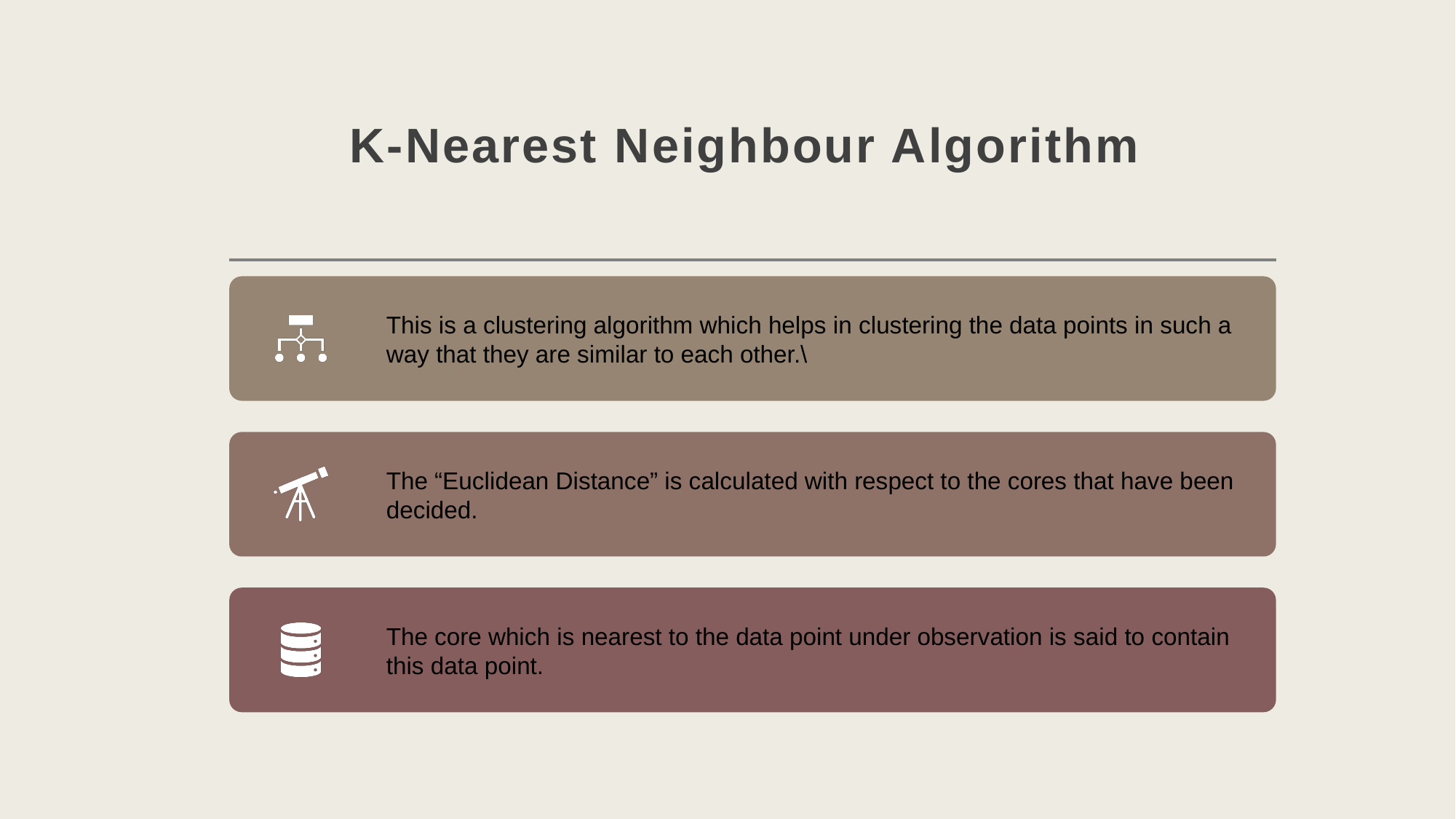

# K-Nearest Neighbour Algorithm
This is a clustering algorithm which helps in clustering the data points in such a way that they are similar to each other.\
The “Euclidean Distance” is calculated with respect to the cores that have been decided.
The core which is nearest to the data point under observation is said to contain this data point.